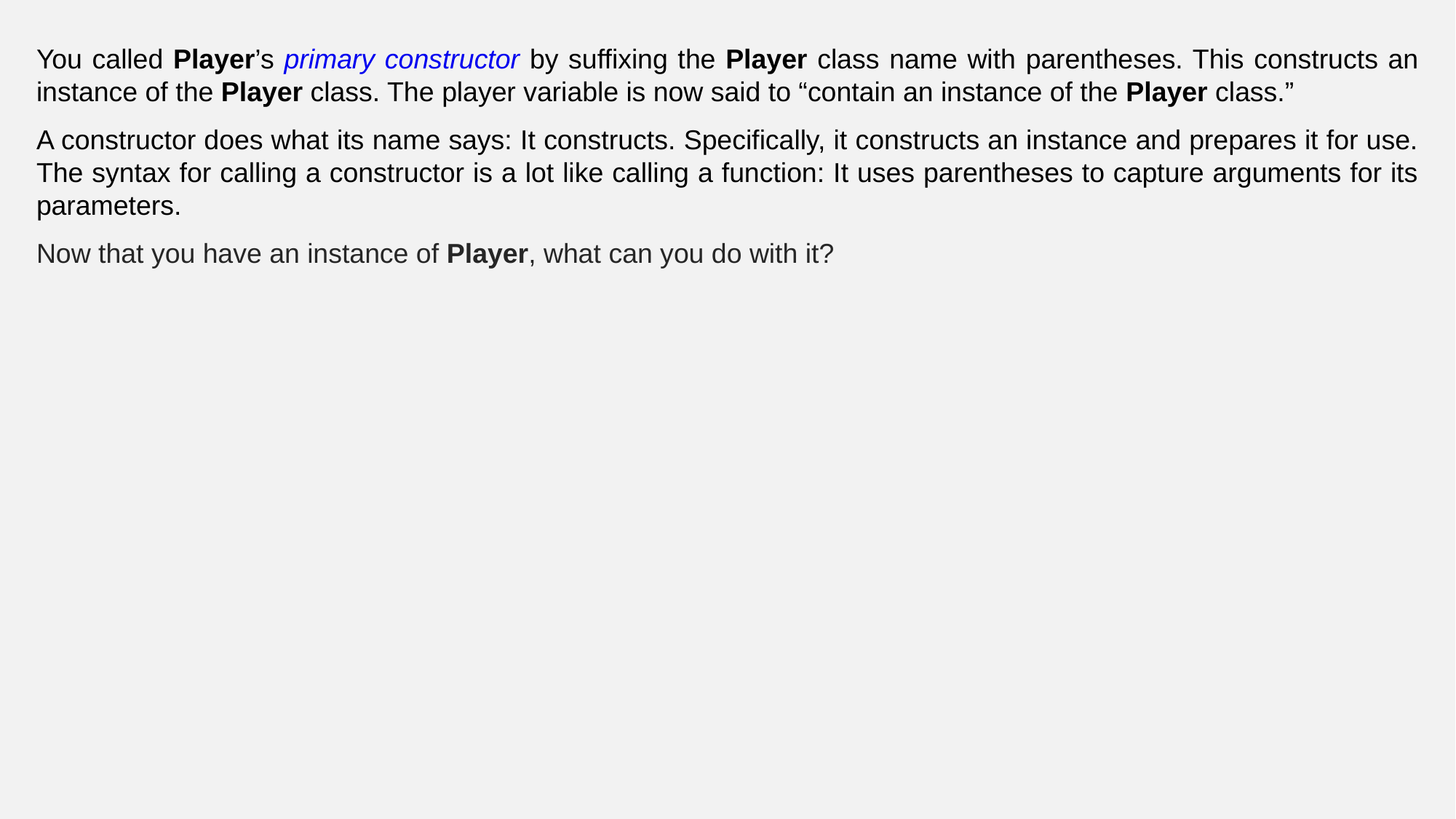

You called Player’s primary constructor by suffixing the Player class name with parentheses. This constructs an instance of the Player class. The player variable is now said to “contain an instance of the Player class.”
A constructor does what its name says: It constructs. Specifically, it constructs an instance and prepares it for use. The syntax for calling a constructor is a lot like calling a function: It uses parentheses to capture arguments for its parameters.
Now that you have an instance of Player, what can you do with it?